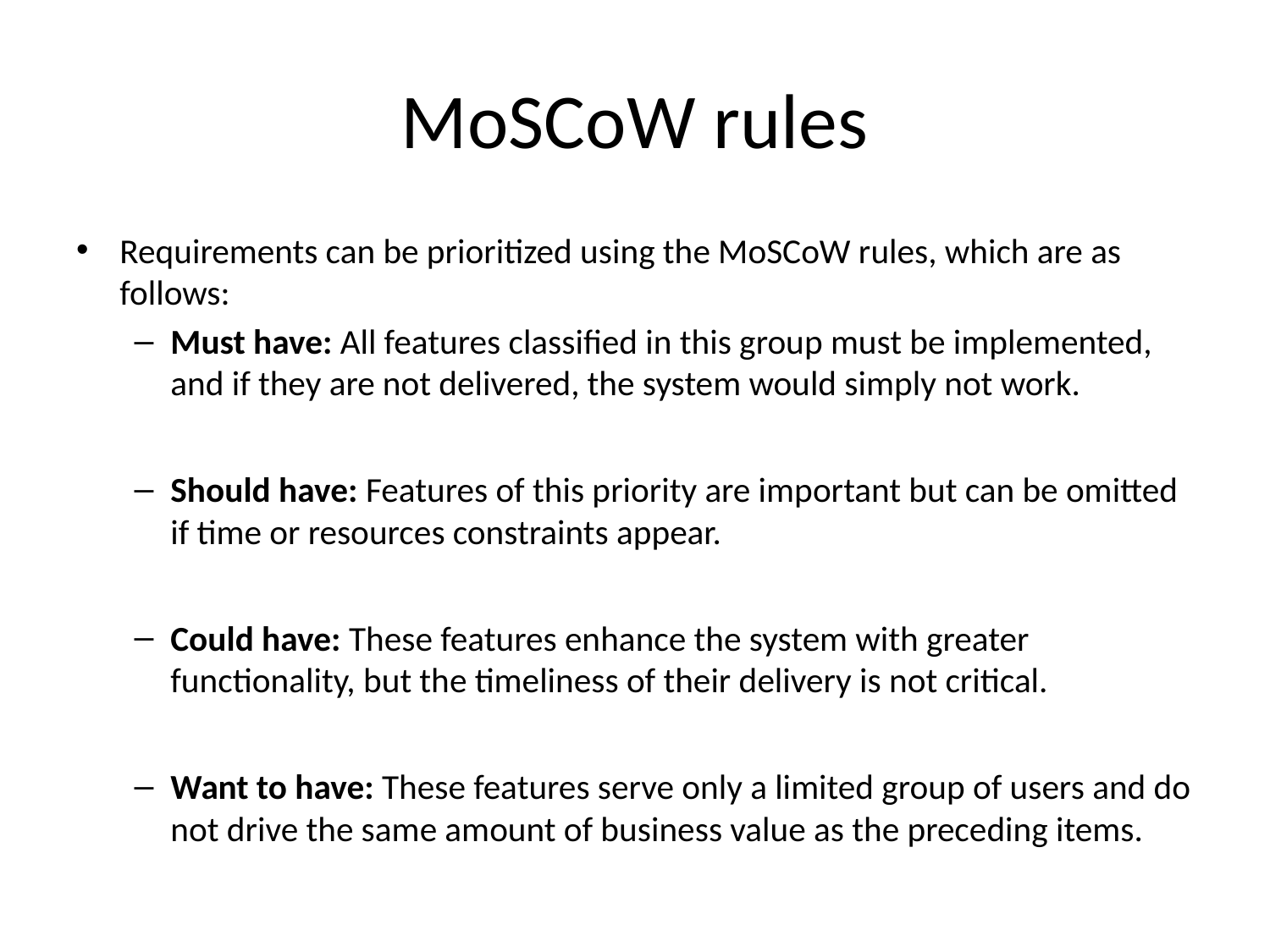

# MoSCoW rules
Requirements can be prioritized using the MoSCoW rules, which are as follows:
Must have: All features classified in this group must be implemented, and if they are not delivered, the system would simply not work.

Should have: Features of this priority are important but can be omitted if time or resources constraints appear.

Could have: These features enhance the system with greater functionality, but the timeliness of their delivery is not critical.

Want to have: These features serve only a limited group of users and do not drive the same amount of business value as the preceding items.